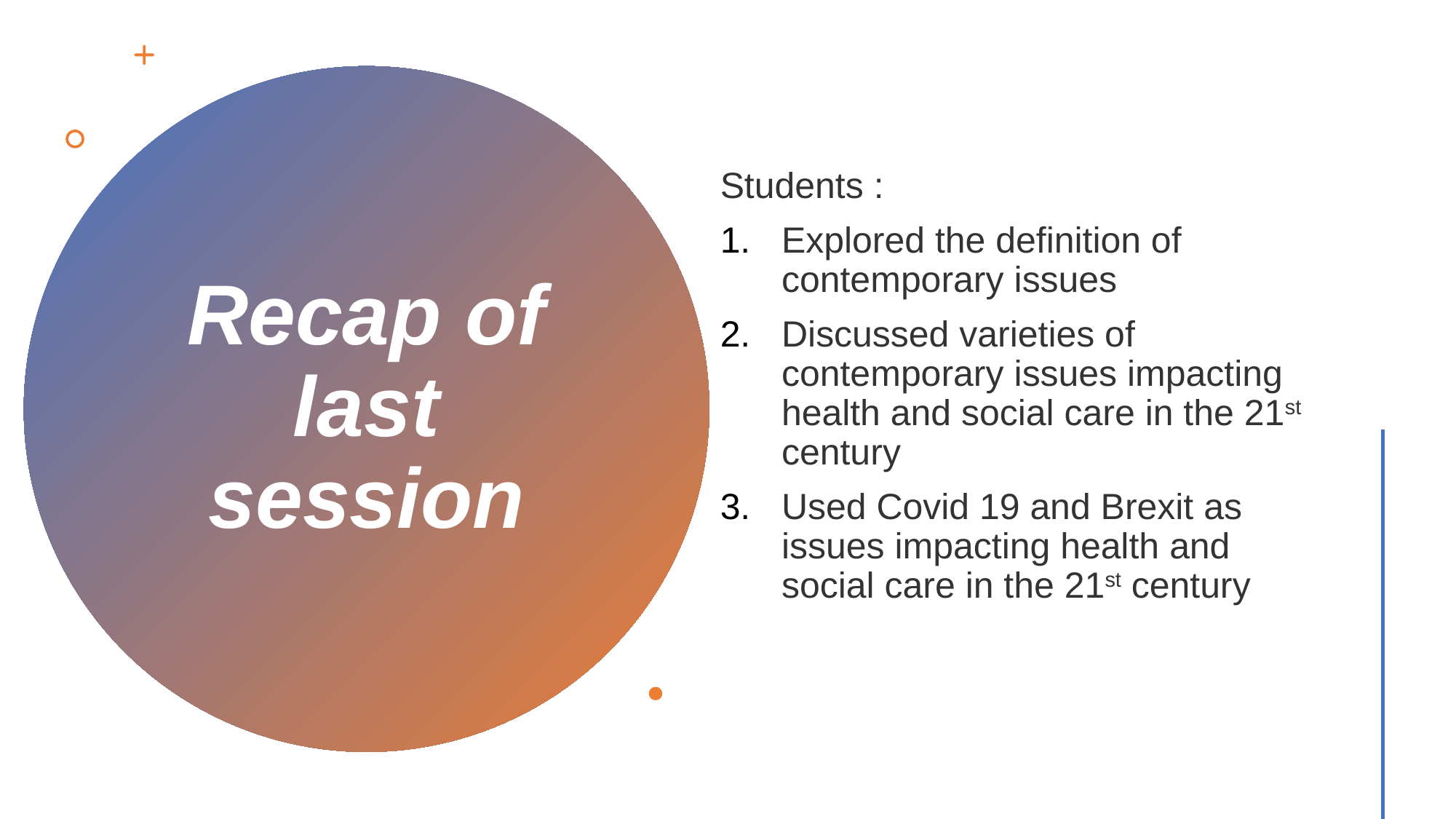

Students :
Explored the definition of contemporary issues
Discussed varieties of contemporary issues impacting health and social care in the 21st century
Used Covid 19 and Brexit as issues impacting health and social care in the 21st century

# Recap of last session